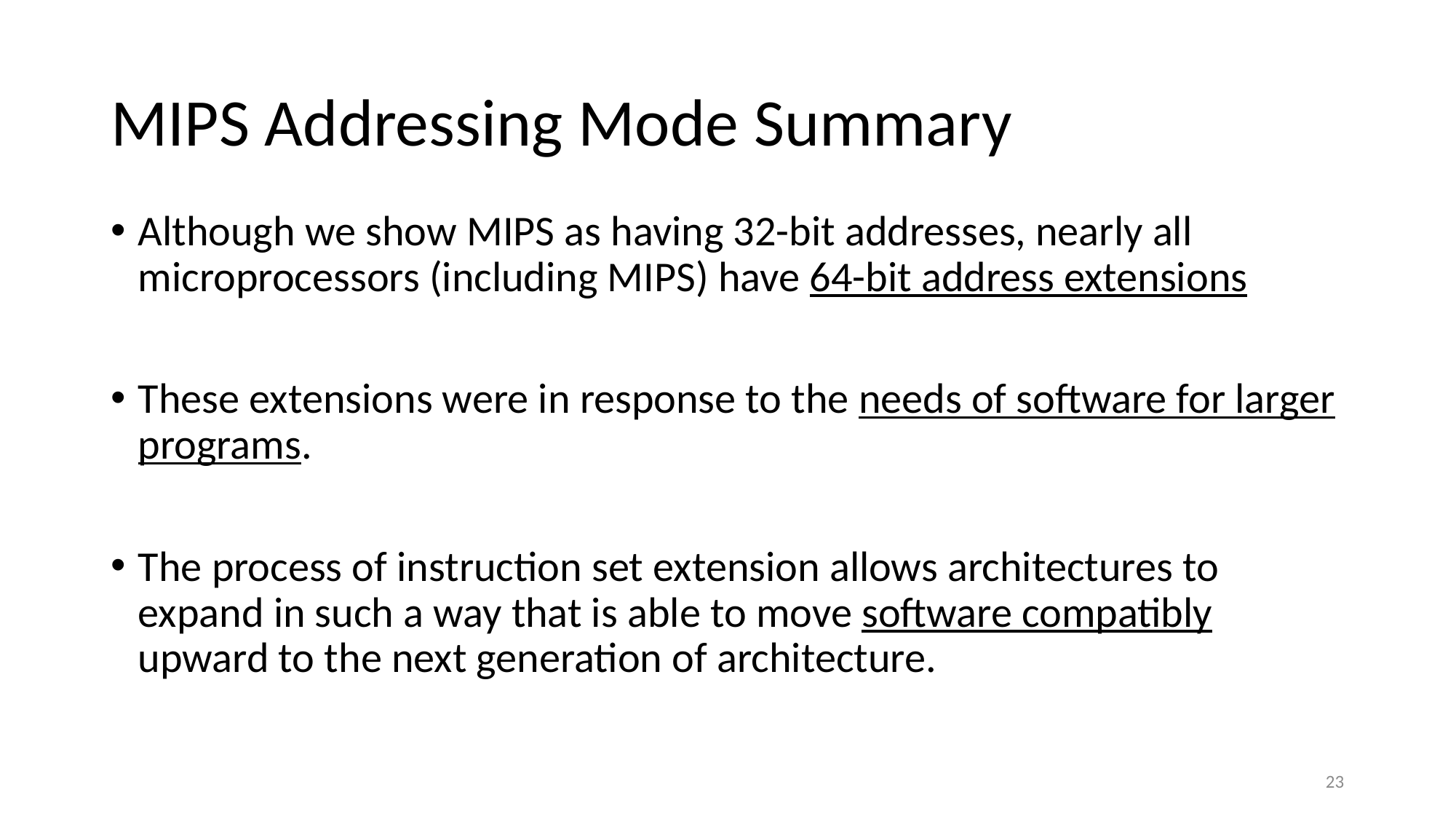

# MIPS Addressing Mode Summary
Although we show MIPS as having 32-bit addresses, nearly all microprocessors (including MIPS) have 64-bit address extensions

These extensions were in response to the needs of software for larger programs.

The process of instruction set extension allows architectures to expand in such a way that is able to move software compatibly upward to the next generation of architecture.
23